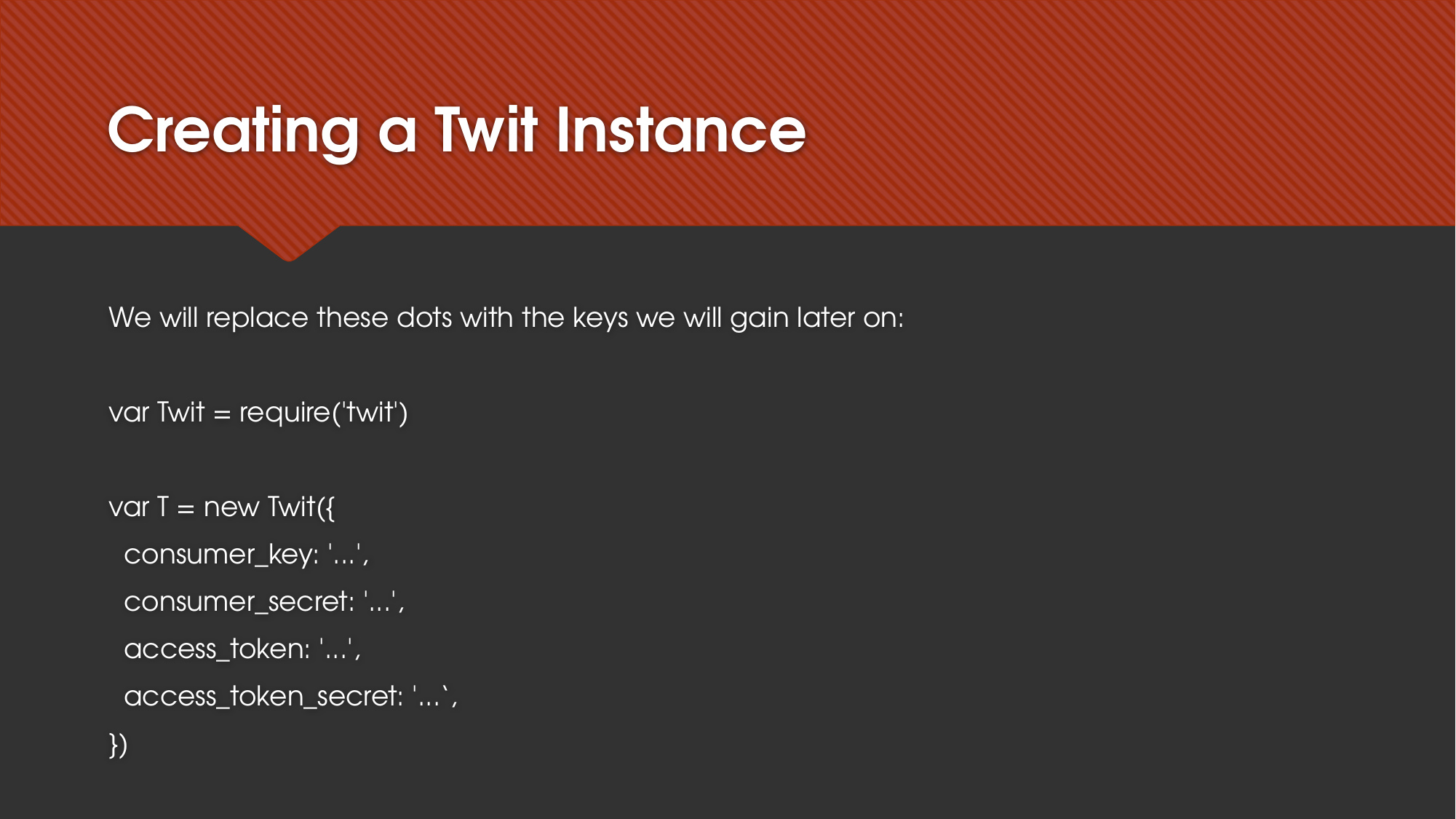

# Creating a Twit Instance
We will replace these dots with the keys we will gain later on:

var Twit = require('twit')

var T = new Twit({
  consumer_key: '...',
  consumer_secret: '...',
  access_token: '...',
  access_token_secret: '...‘,
})